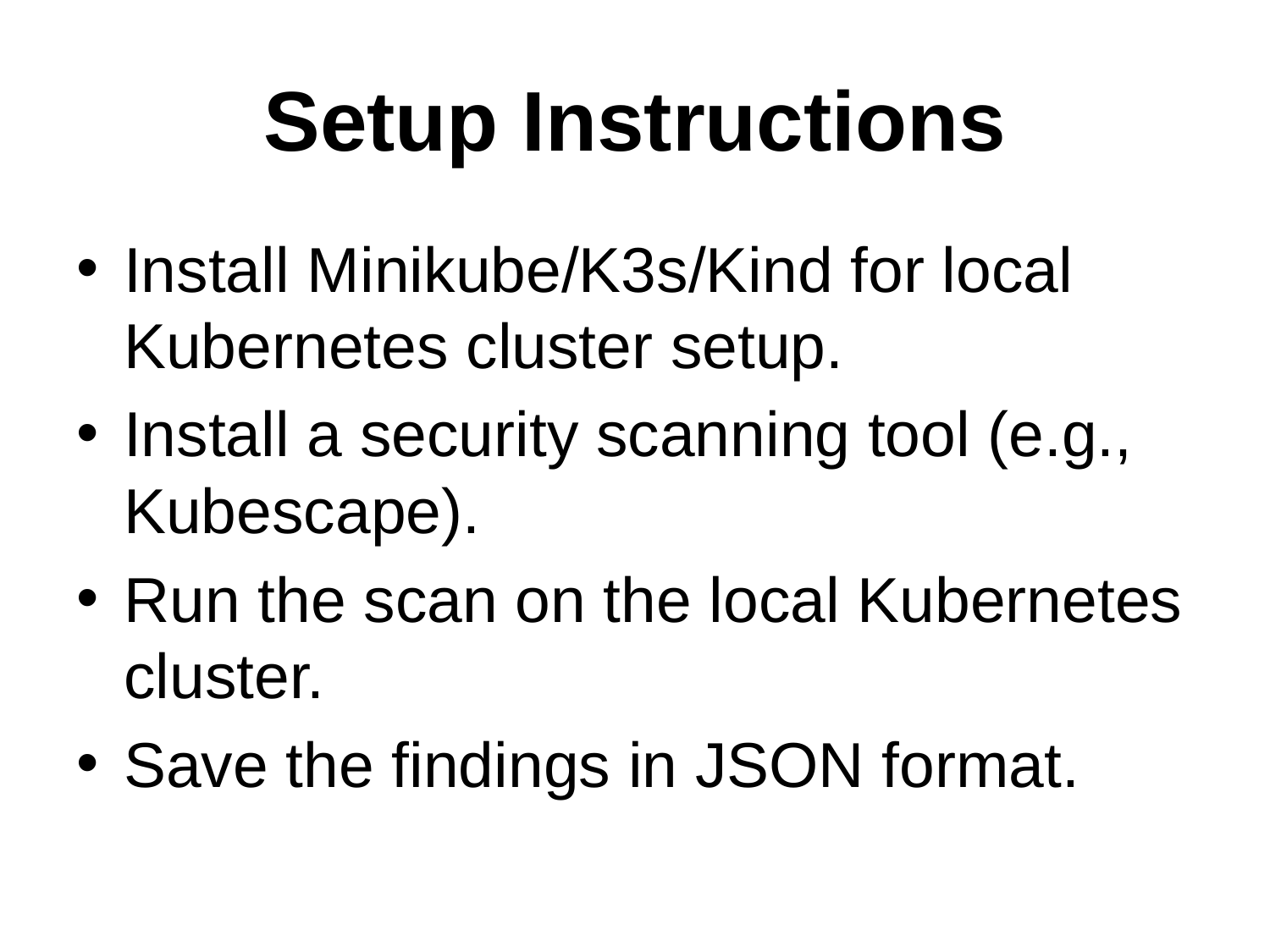

# Setup Instructions
Install Minikube/K3s/Kind for local Kubernetes cluster setup.
Install a security scanning tool (e.g., Kubescape).
Run the scan on the local Kubernetes cluster.
Save the findings in JSON format.